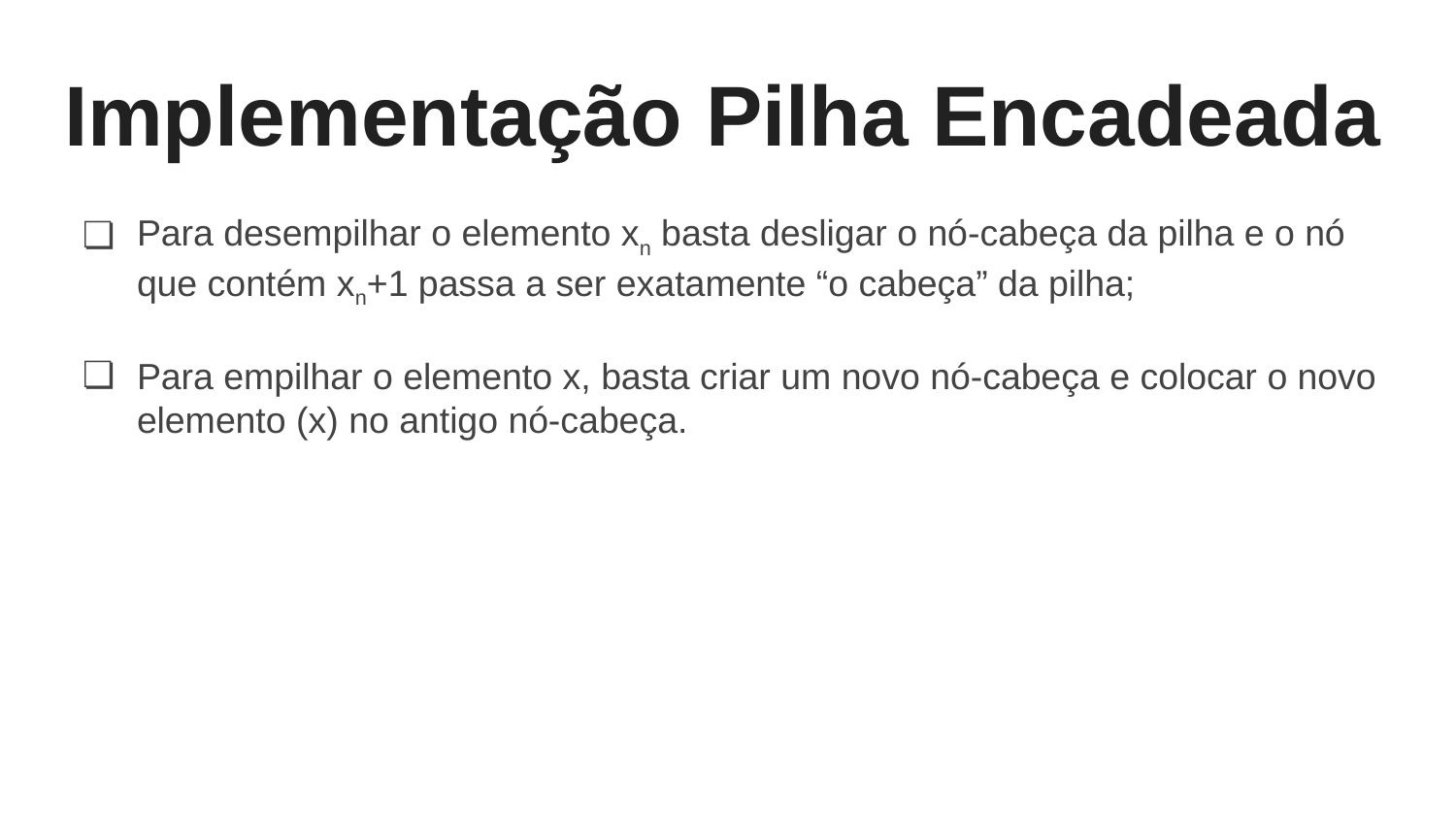

# Implementação Pilha Encadeada
Para desempilhar o elemento xn basta desligar o nó-cabeça da pilha e o nó que contém xn+1 passa a ser exatamente “o cabeça” da pilha;

Para empilhar o elemento x, basta criar um novo nó-cabeça e colocar o novo elemento (x) no antigo nó-cabeça.